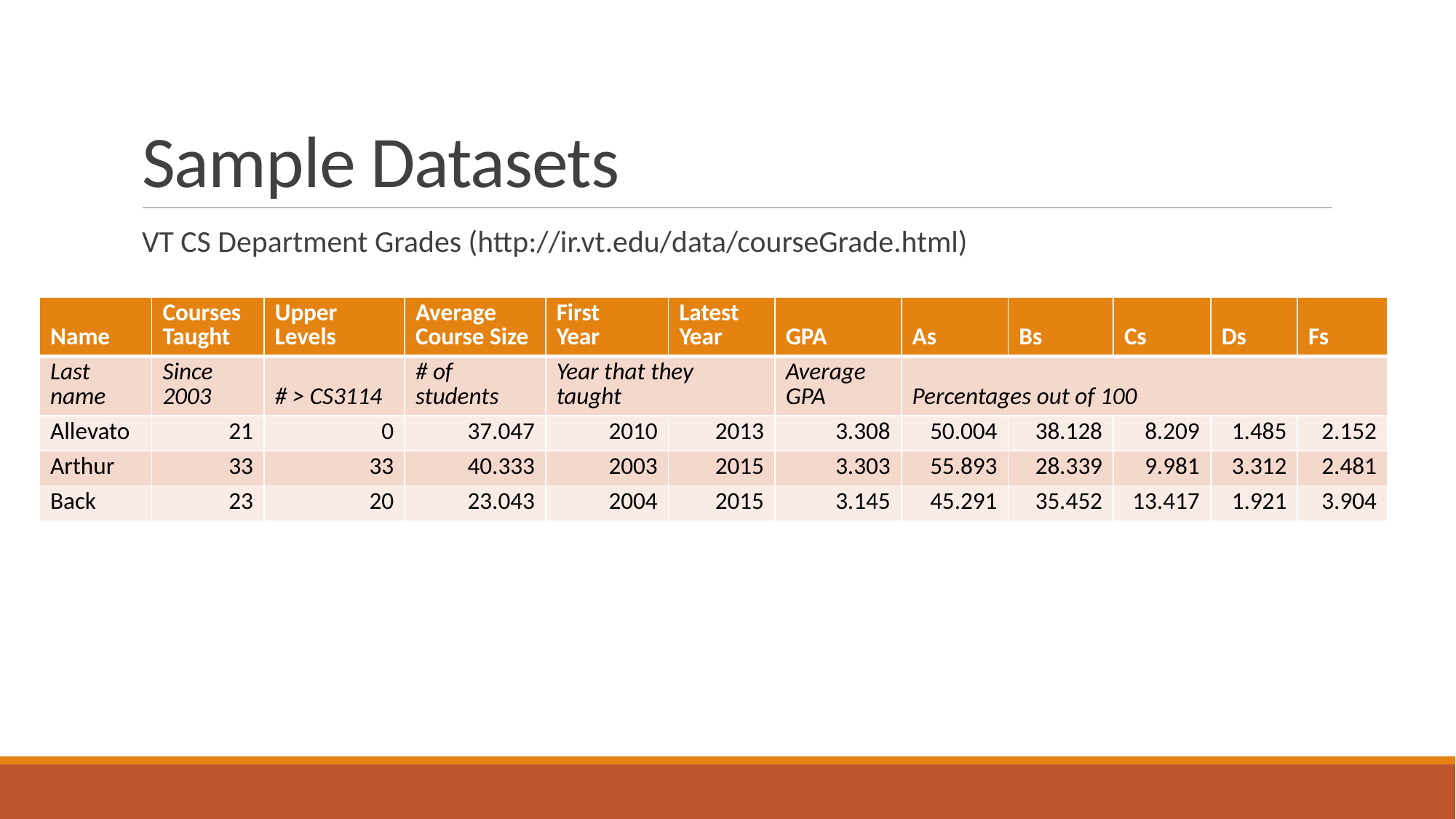

# Sample Datasets
VT CS Department Grades (http://ir.vt.edu/data/courseGrade.html)
| Name | Courses Taught | Upper Levels | Average Course Size | First Year | Latest Year | GPA | As | Bs | Cs | Ds | Fs |
| --- | --- | --- | --- | --- | --- | --- | --- | --- | --- | --- | --- |
| Last name | Since 2003 | # > CS3114 | # of students | Year that they taught |  | Average GPA | Percentages out of 100 |  |  |  |  |
| Allevato | 21 | 0 | 37.047 | 2010 | 2013 | 3.308 | 50.004 | 38.128 | 8.209 | 1.485 | 2.152 |
| Arthur | 33 | 33 | 40.333 | 2003 | 2015 | 3.303 | 55.893 | 28.339 | 9.981 | 3.312 | 2.481 |
| Back | 23 | 20 | 23.043 | 2004 | 2015 | 3.145 | 45.291 | 35.452 | 13.417 | 1.921 | 3.904 |